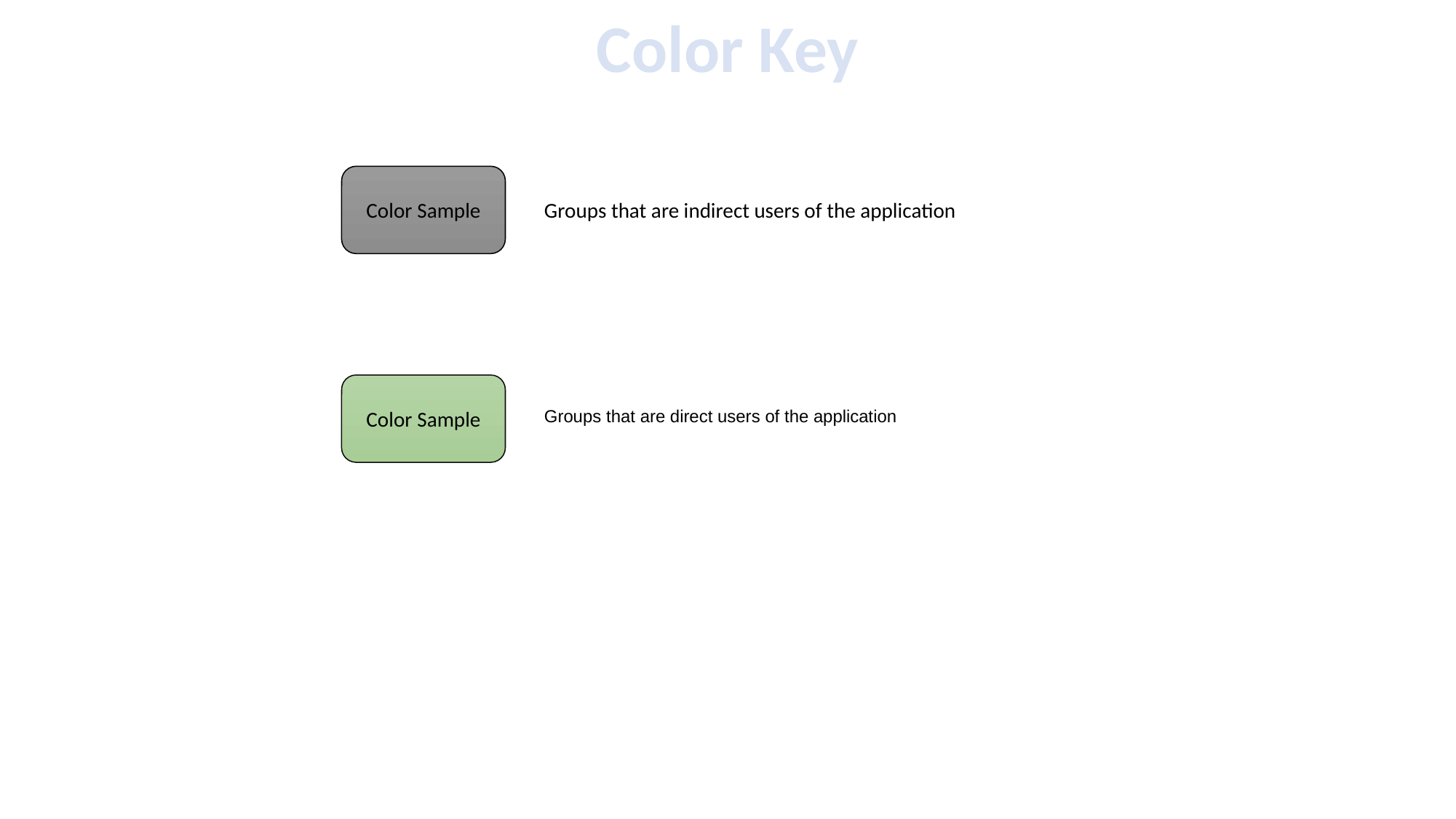

Color Key
Color Sample
Groups that are indirect users of the application
Color Sample
Groups that are direct users of the application